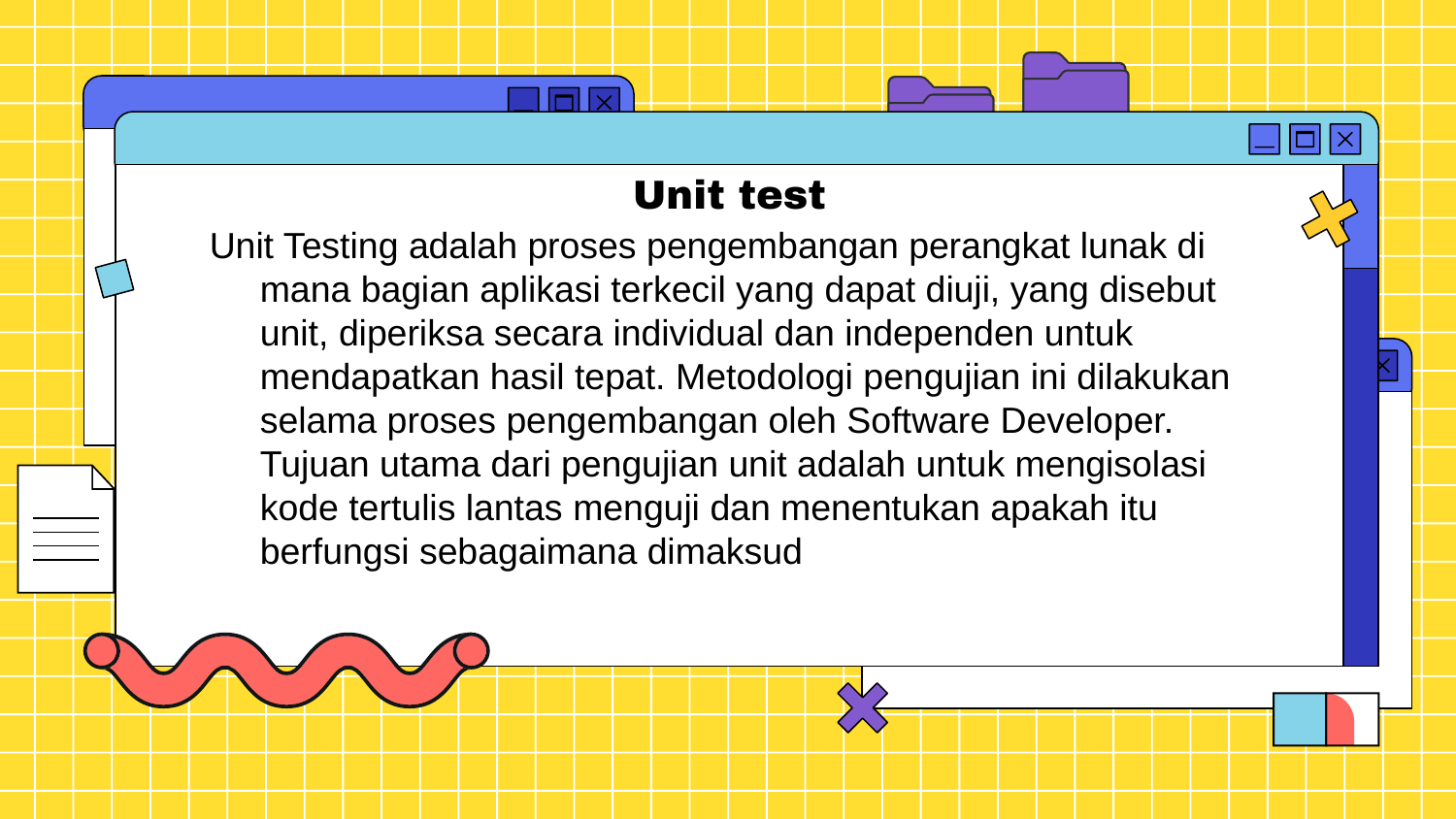

Unit test
Unit Testing adalah proses pengembangan perangkat lunak di mana bagian aplikasi terkecil yang dapat diuji, yang disebut unit, diperiksa secara individual dan independen untuk mendapatkan hasil tepat. Metodologi pengujian ini dilakukan selama proses pengembangan oleh Software Developer. Tujuan utama dari pengujian unit adalah untuk mengisolasi kode tertulis lantas menguji dan menentukan apakah itu berfungsi sebagaimana dimaksud